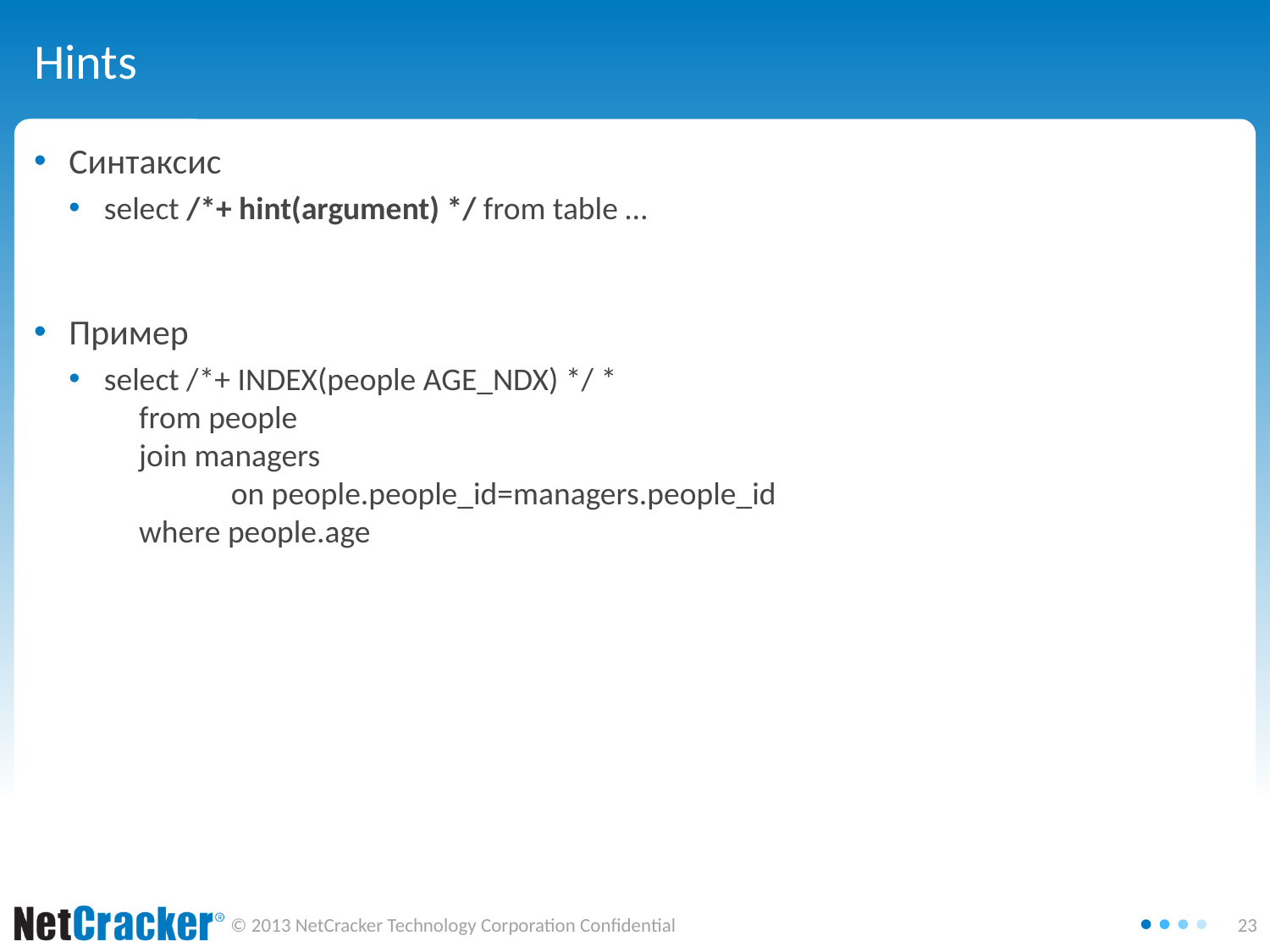

# Hints
Синтаксис
select /*+ hint(argument) */ from table …

Пример
select /*+ INDEX(people AGE_NDX) */ *
	from people
	join managers
		on people.people_id=managers.people_id
	where people.age